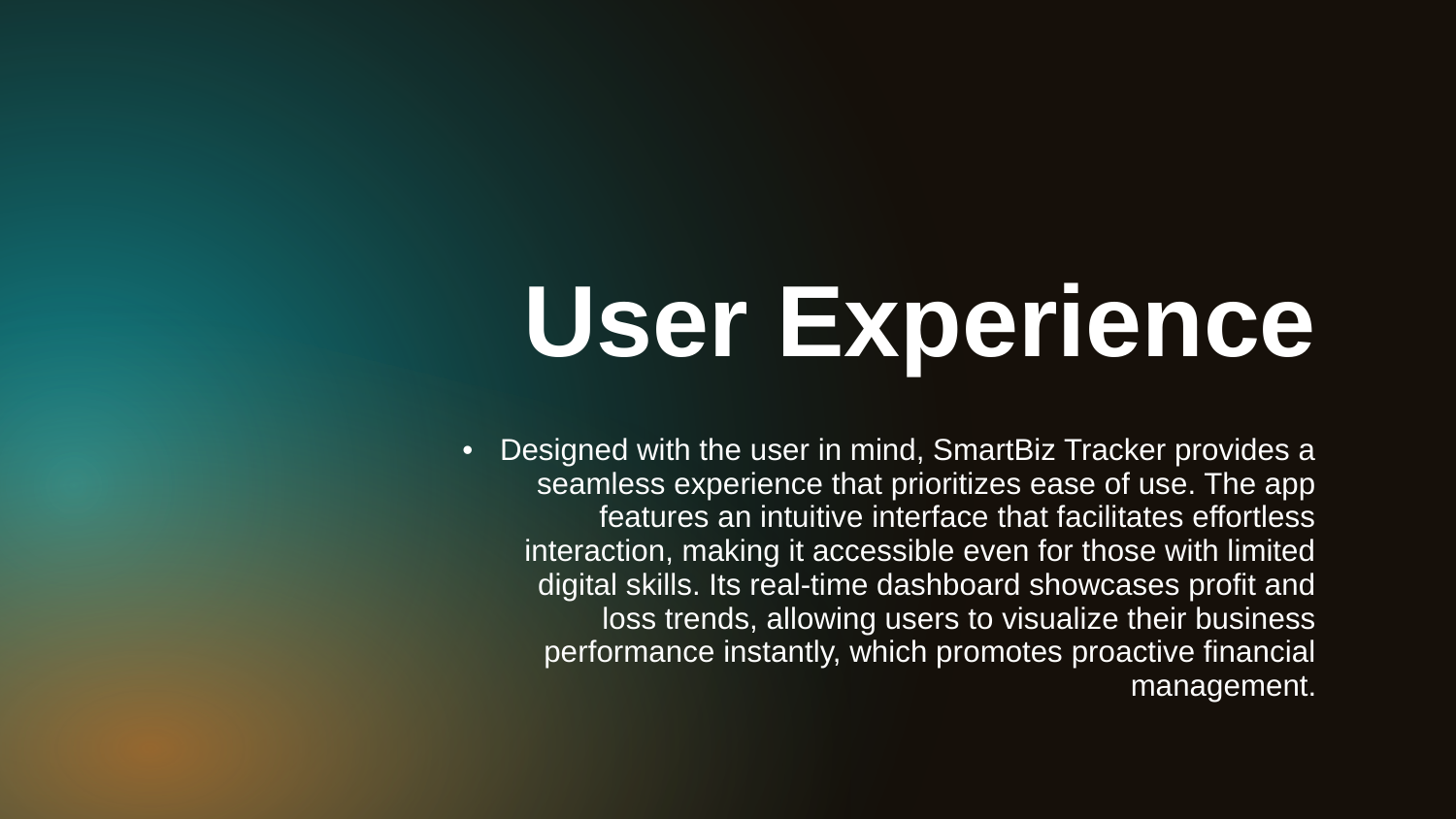

User Experience
# Designed with the user in mind, SmartBiz Tracker provides a seamless experience that prioritizes ease of use. The app features an intuitive interface that facilitates effortless interaction, making it accessible even for those with limited digital skills. Its real-time dashboard showcases profit and loss trends, allowing users to visualize their business performance instantly, which promotes proactive financial management.